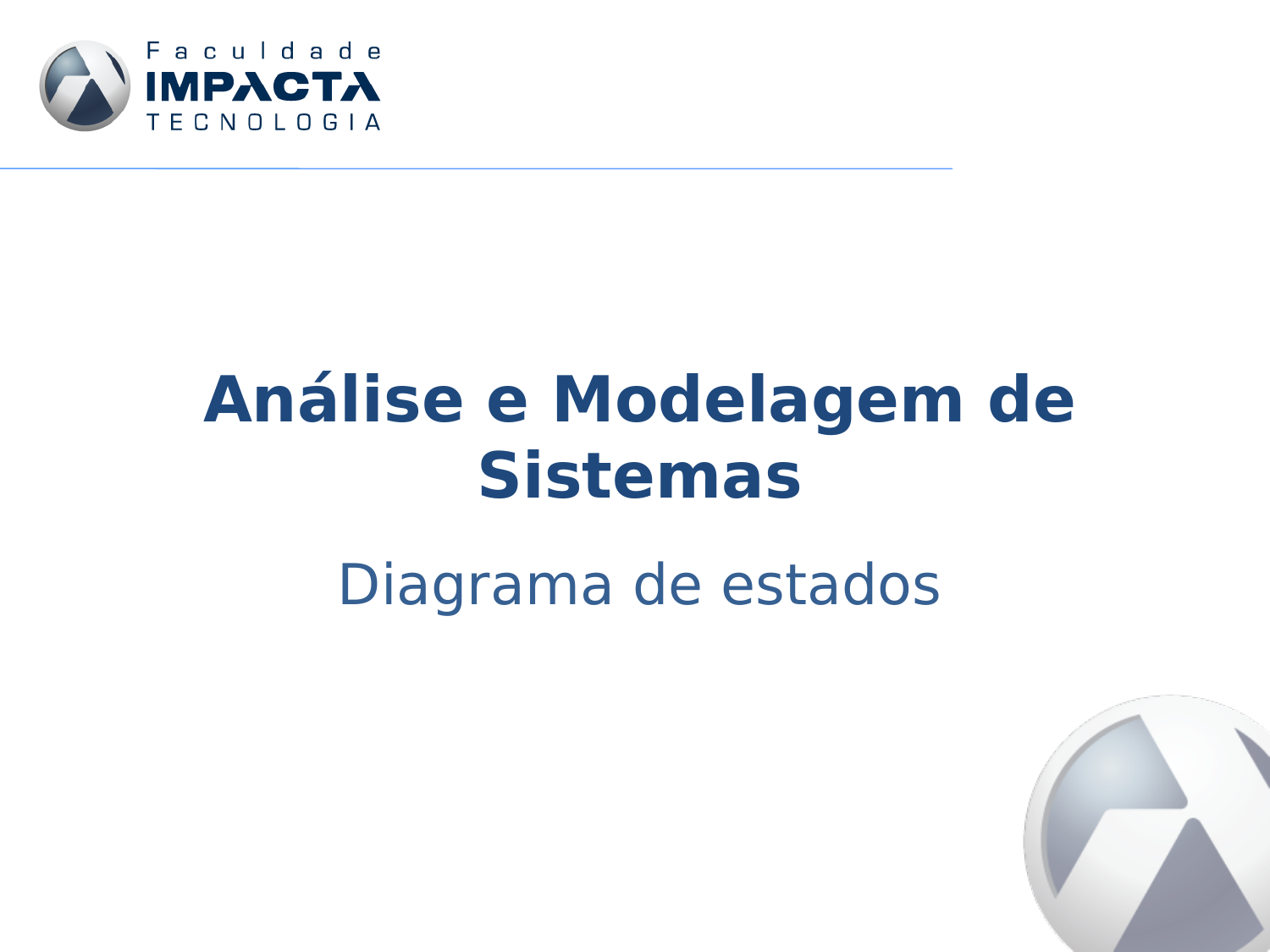

# Análise e Modelagem de Sistemas Diagrama de estados